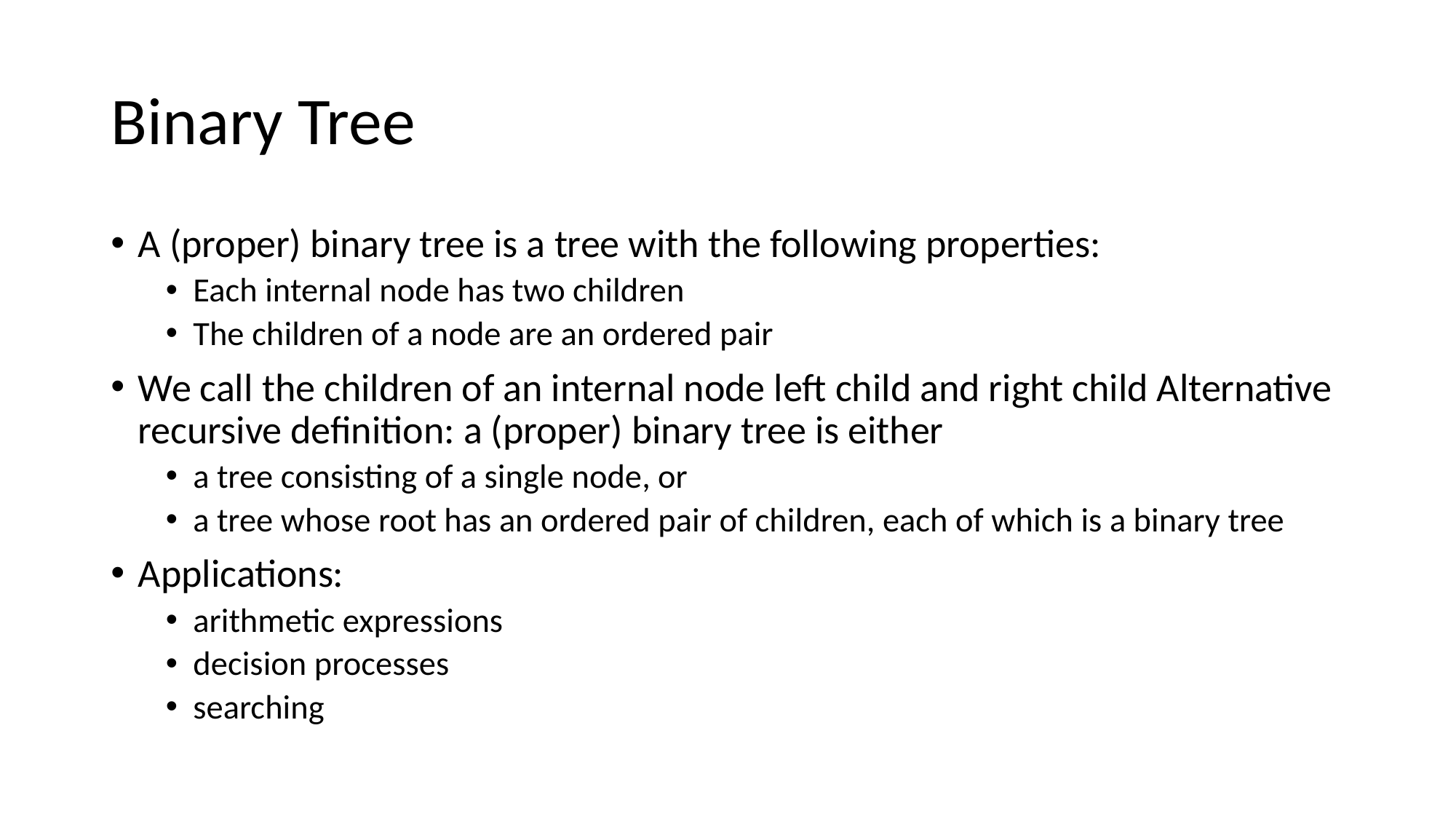

# Binary Tree
A (proper) binary tree is a tree with the following properties:
Each internal node has two children
The children of a node are an ordered pair
We call the children of an internal node left child and right child Alternative recursive definition: a (proper) binary tree is either
a tree consisting of a single node, or
a tree whose root has an ordered pair of children, each of which is a binary tree
Applications:
arithmetic expressions
decision processes
searching